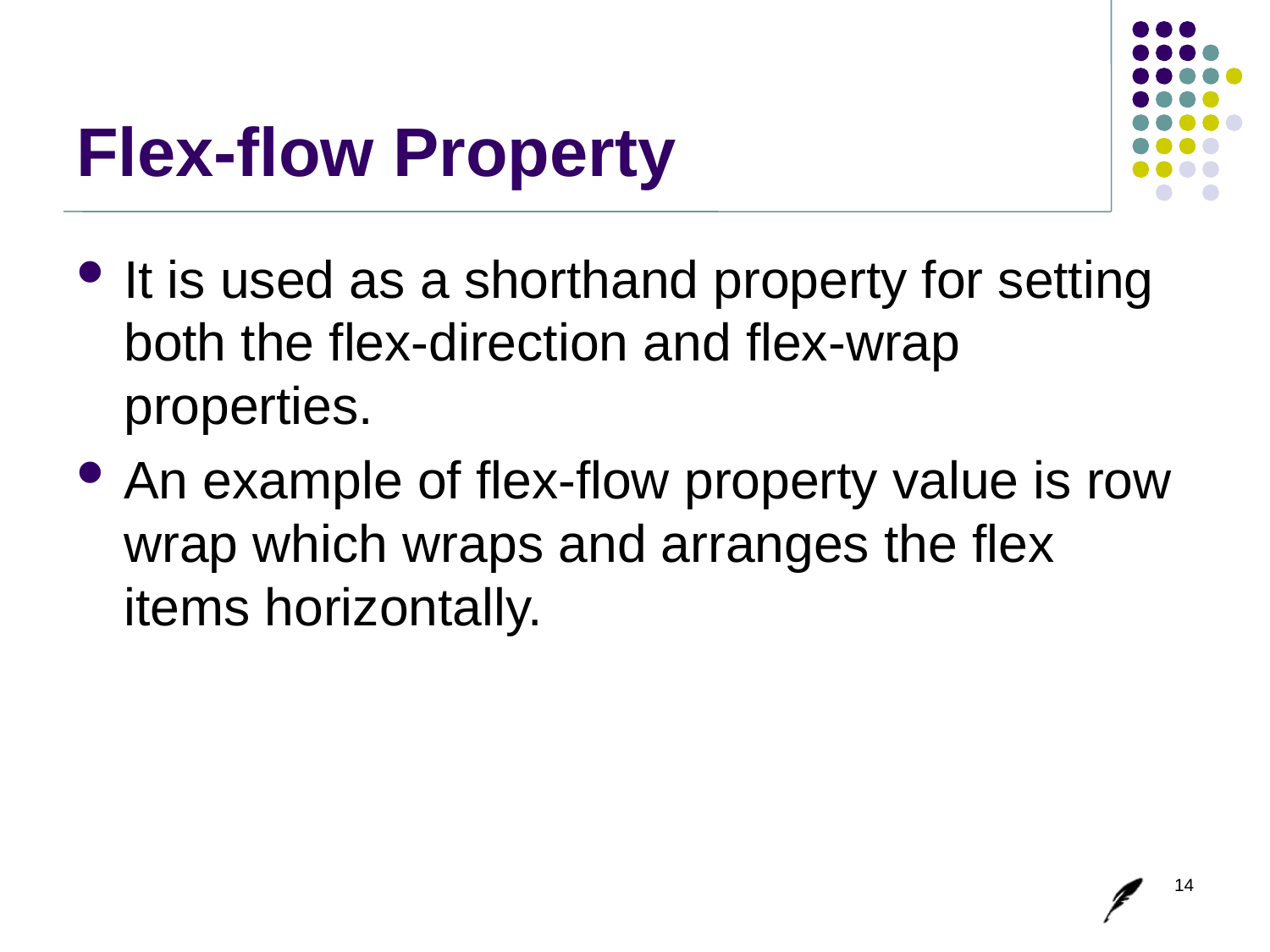

# Flex-flow Property
It is used as a shorthand property for setting both the flex-direction and flex-wrap properties.
An example of flex-flow property value is row wrap which wraps and arranges the flex items horizontally.
14